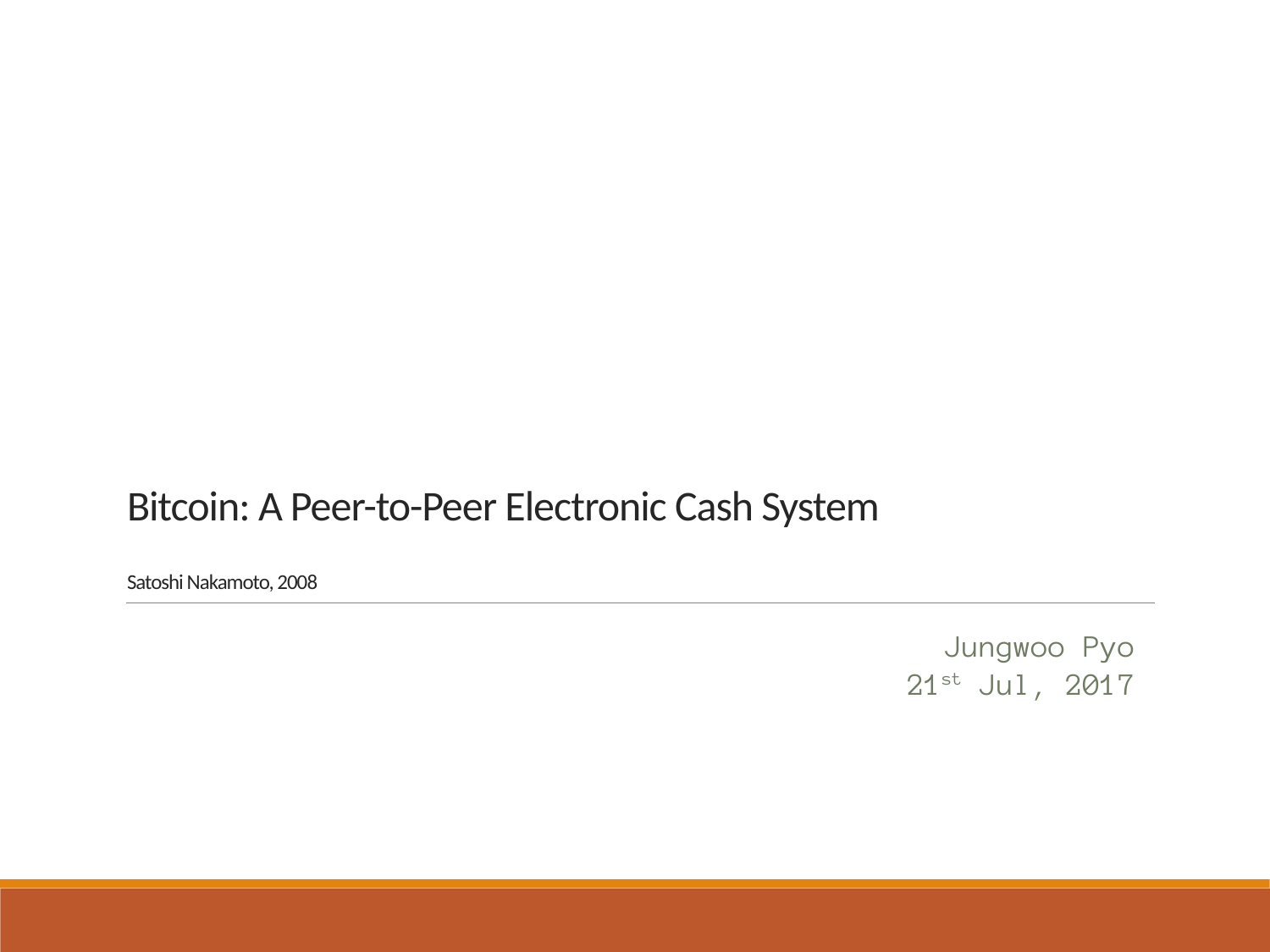

# Bitcoin: A Peer-to-Peer Electronic Cash System Satoshi Nakamoto, 2008
Jungwoo Pyo
21st Jul, 2017